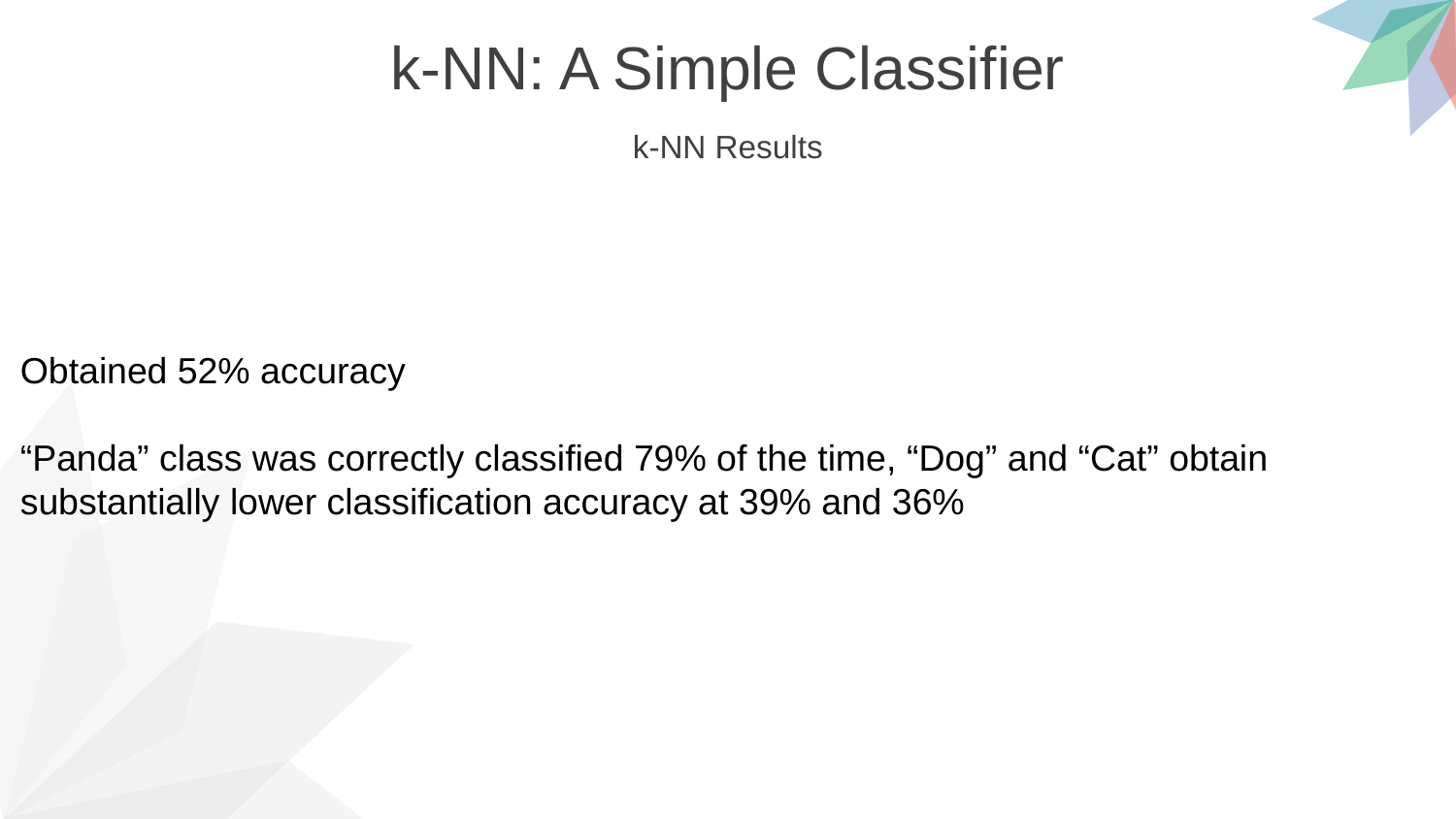

k-NN: A Simple Classifier
k-NN Results
Obtained 52% accuracy

“Panda” class was correctly classified 79% of the time, “Dog” and “Cat” obtain substantially lower classification accuracy at 39% and 36%